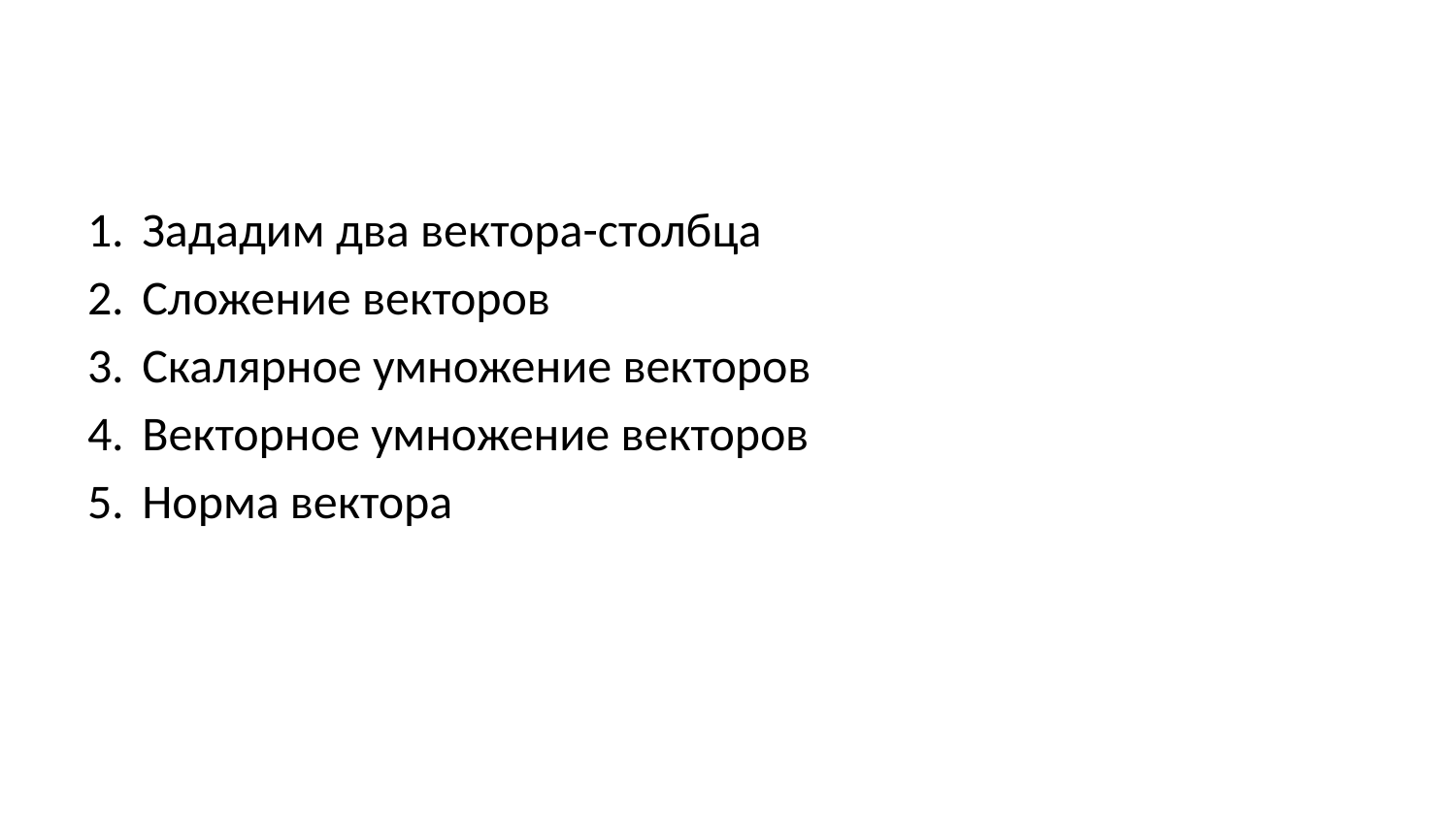

Зададим два вектора-столбца
Сложение векторов
Скалярное умножение векторов
Векторное умножение векторов
Норма вектора